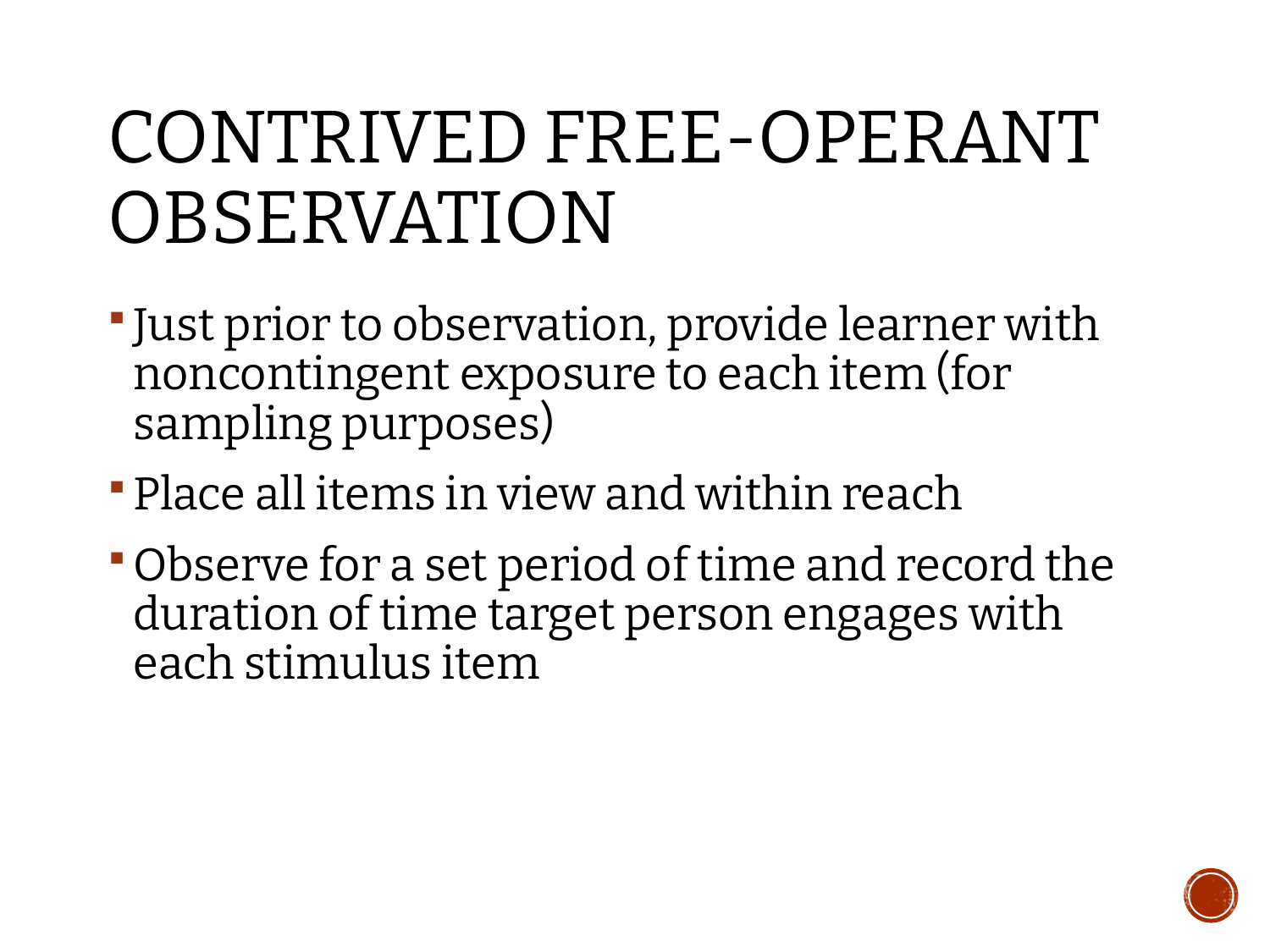

# Contrived Free-Operant Observation
Just prior to observation, provide learner with noncontingent exposure to each item (for sampling purposes)
Place all items in view and within reach
Observe for a set period of time and record the duration of time target person engages with each stimulus item